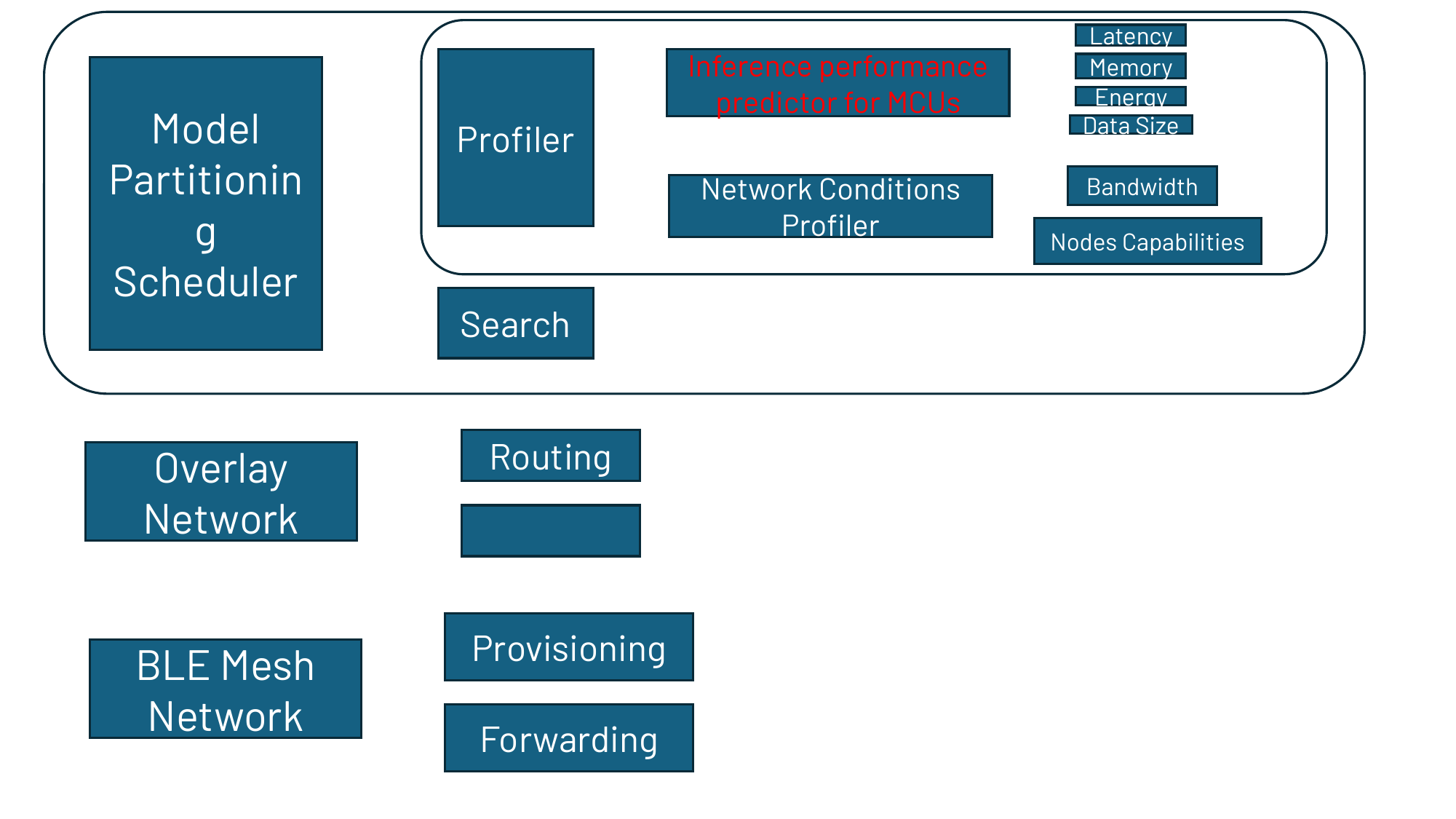

Latency
Profiler
Inference performance predictor for MCUs
Memory
Model Partitioning
Scheduler
Energy
Data Size
Bandwidth
Network Conditions
Profiler
Nodes Capabilities
Search
Routing
Overlay Network

Provisioning
BLE Mesh Network
Forwarding